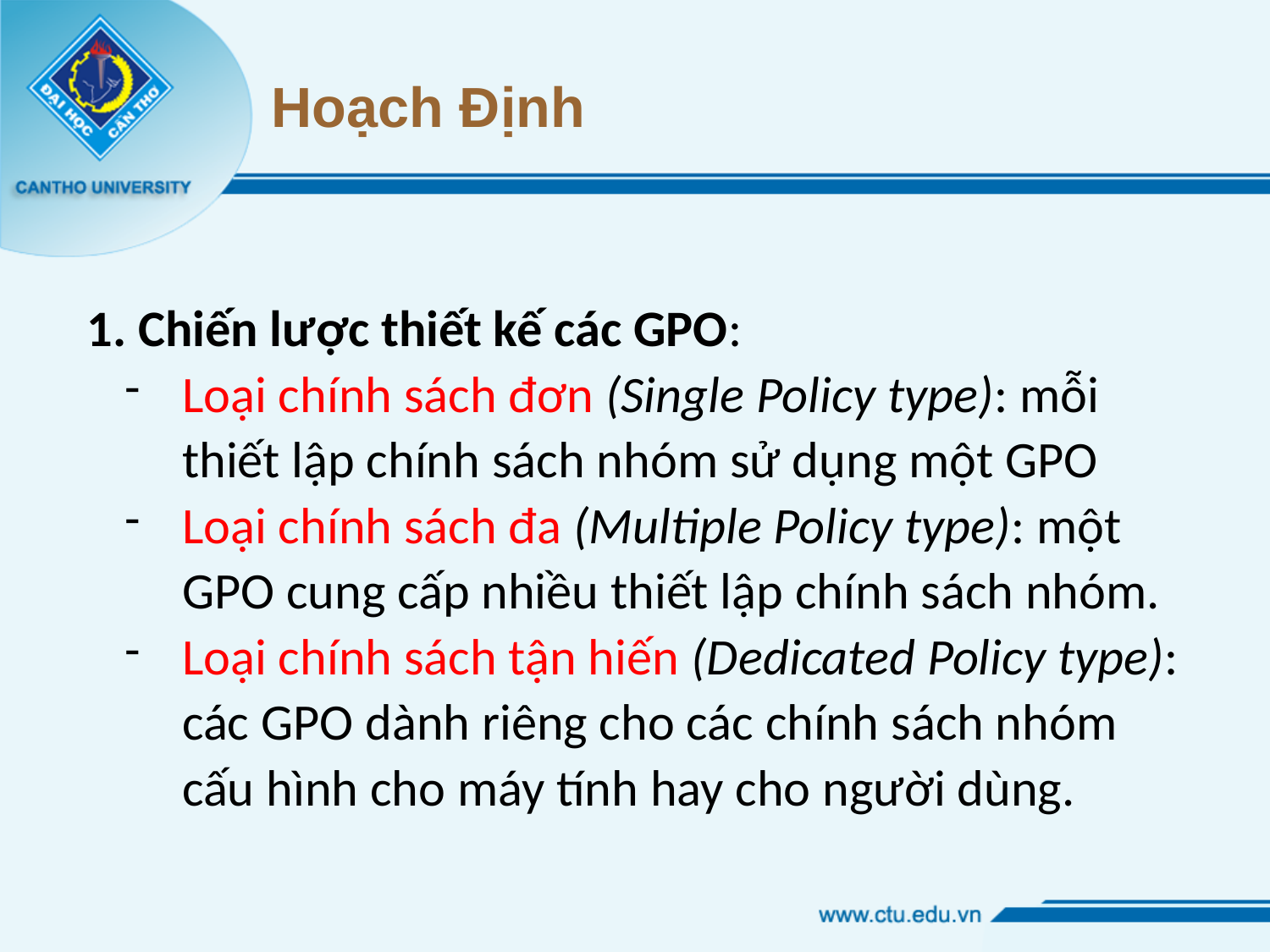

# Hoạch Định
1. Chiến lược thiết kế các GPO:
Loại chính sách đơn (Single Policy type): mỗi thiết lập chính sách nhóm sử dụng một GPO
Loại chính sách đa (Multiple Policy type): một GPO cung cấp nhiều thiết lập chính sách nhóm.
Loại chính sách tận hiến (Dedicated Policy type): các GPO dành riêng cho các chính sách nhóm cấu hình cho máy tính hay cho người dùng.